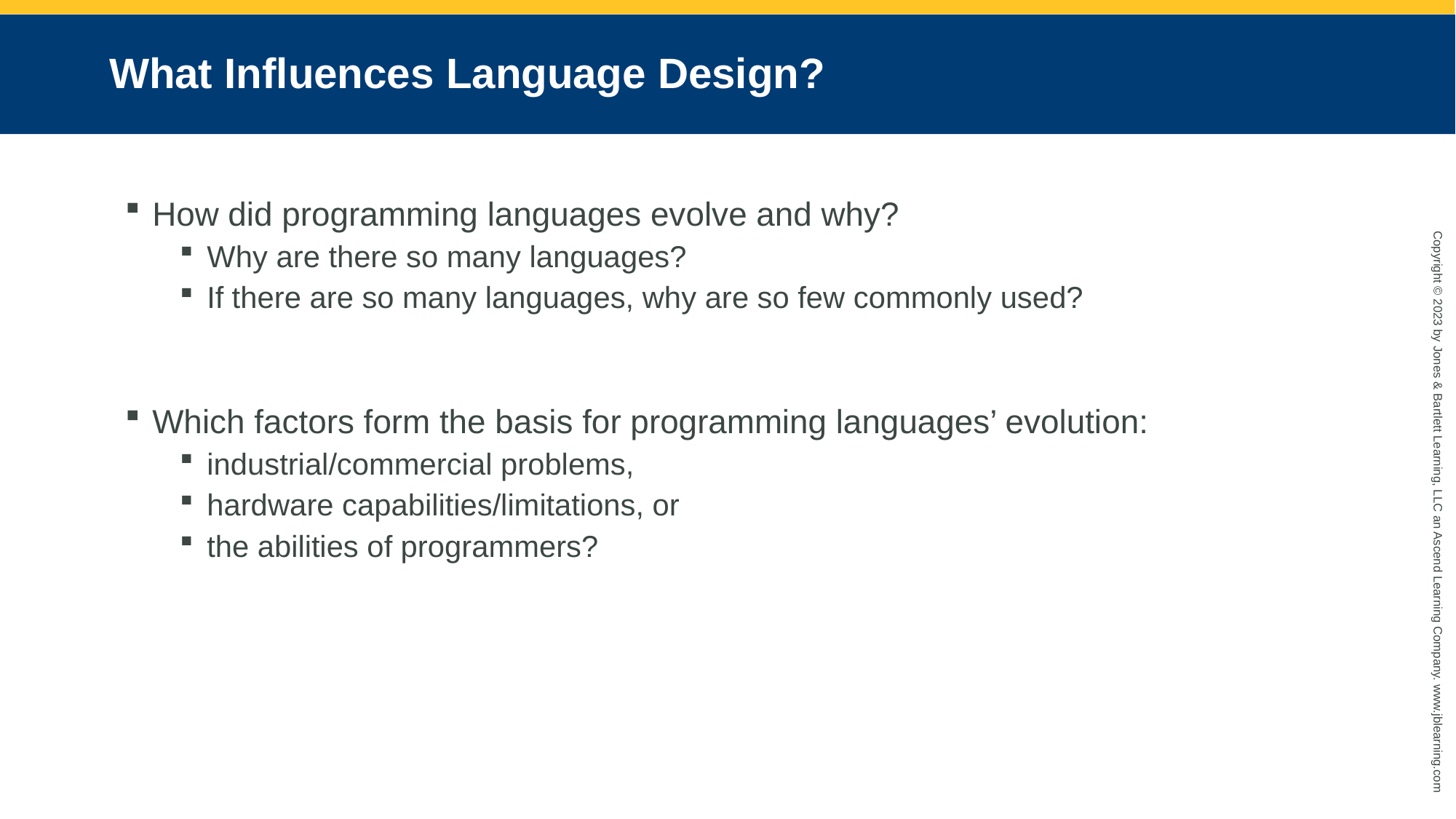

# What Influences Language Design?
How did programming languages evolve and why?
Why are there so many languages?
If there are so many languages, why are so few commonly used?

Which factors form the basis for programming languages’ evolution:
industrial/commercial problems,
hardware capabilities/limitations, or
the abilities of programmers?